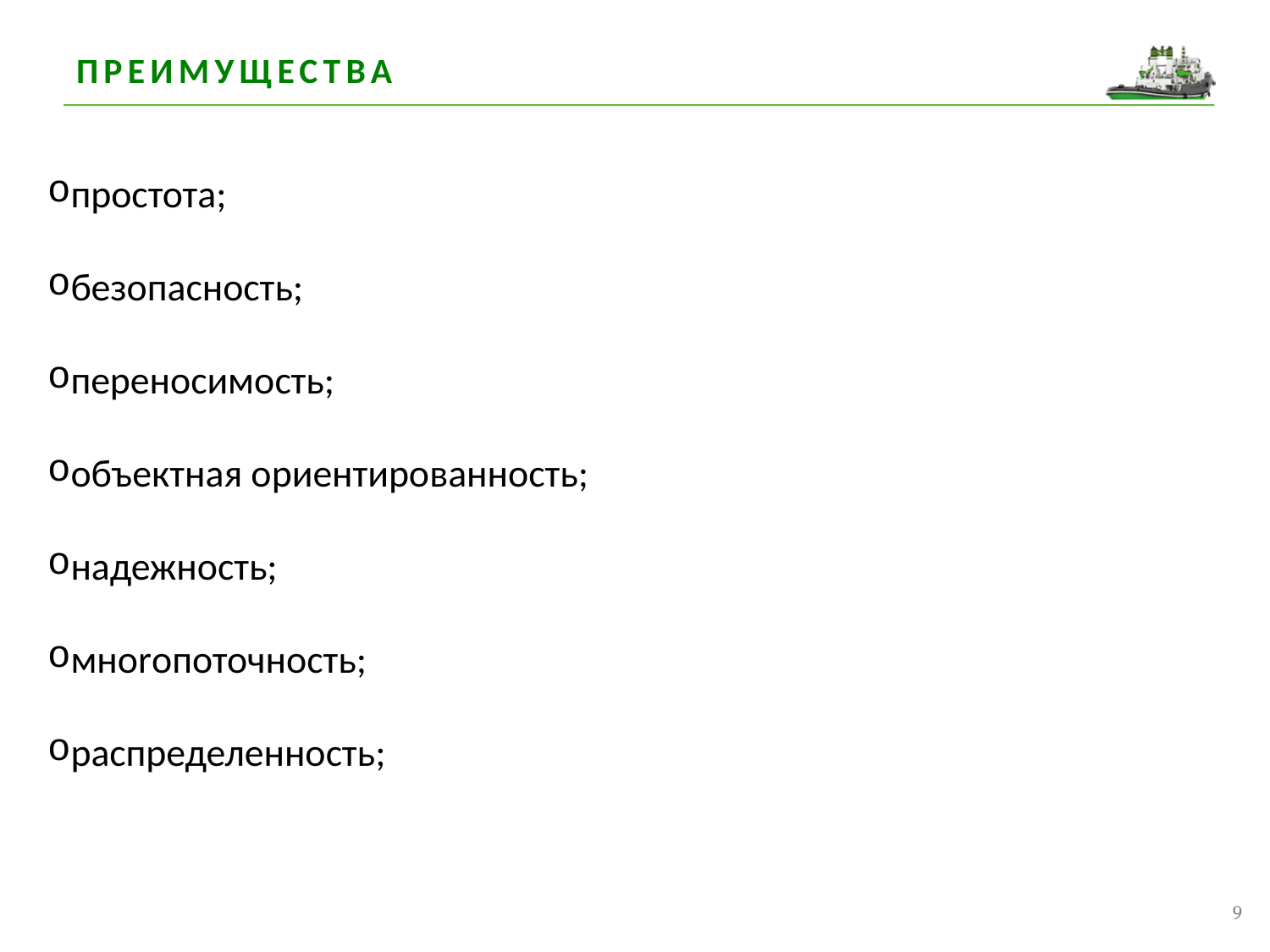

# преимущества
простота;
безопасность;
переносимость;
объектная ориентированность;
надежность;
мноrопоточность;
распределенность;
9